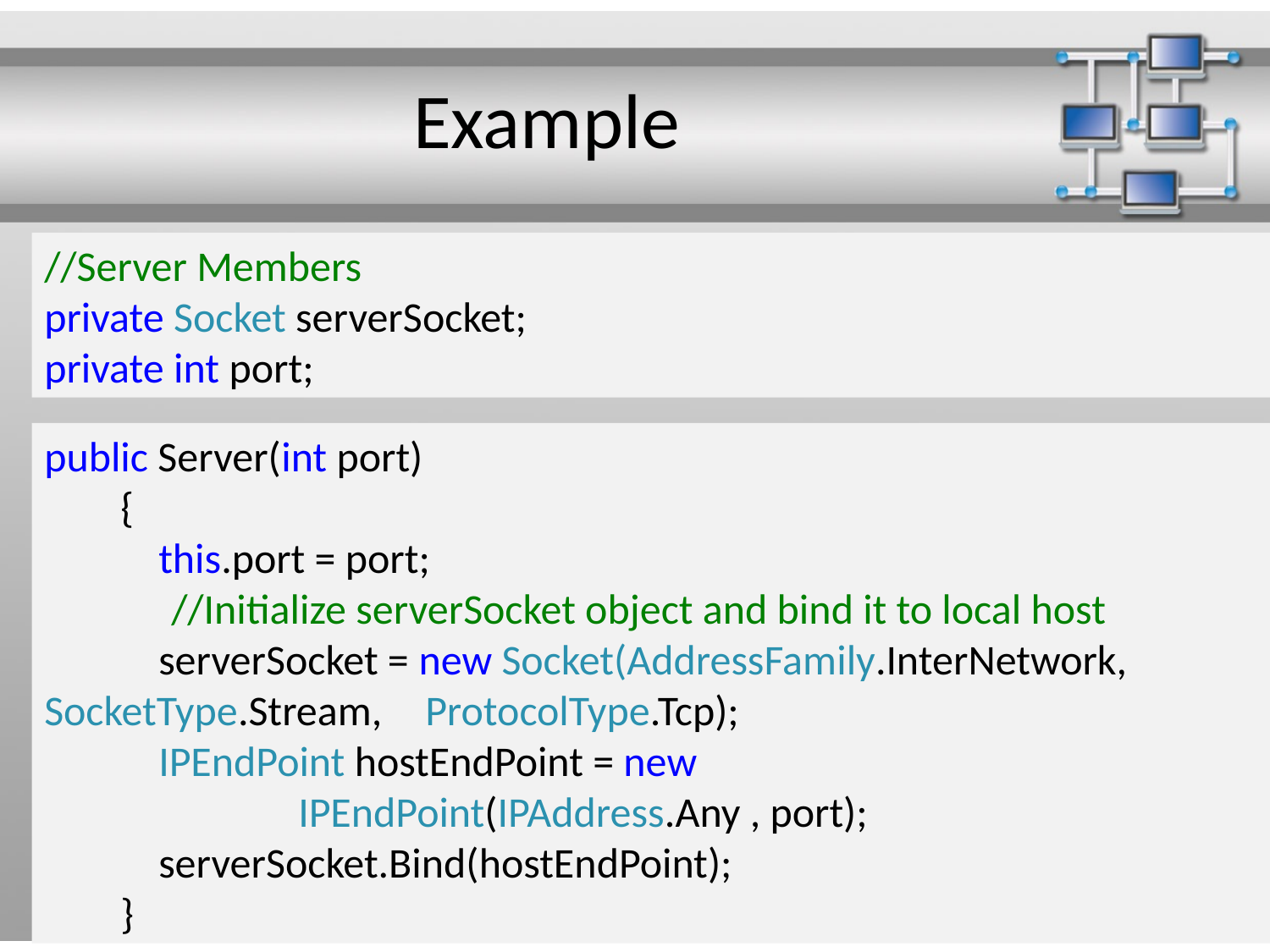

# Example
//Server Members
private Socket serverSocket;
private int port;
public Server(int port)
        {
            this.port = port;
	//Initialize serverSocket object and bind it to local host
            serverSocket = new Socket(AddressFamily.InterNetwork, 	SocketType.Stream, 	ProtocolType.Tcp);
            IPEndPoint hostEndPoint = new
		IPEndPoint(IPAddress.Any , port);
            serverSocket.Bind(hostEndPoint);
        }
11/8/2011
13